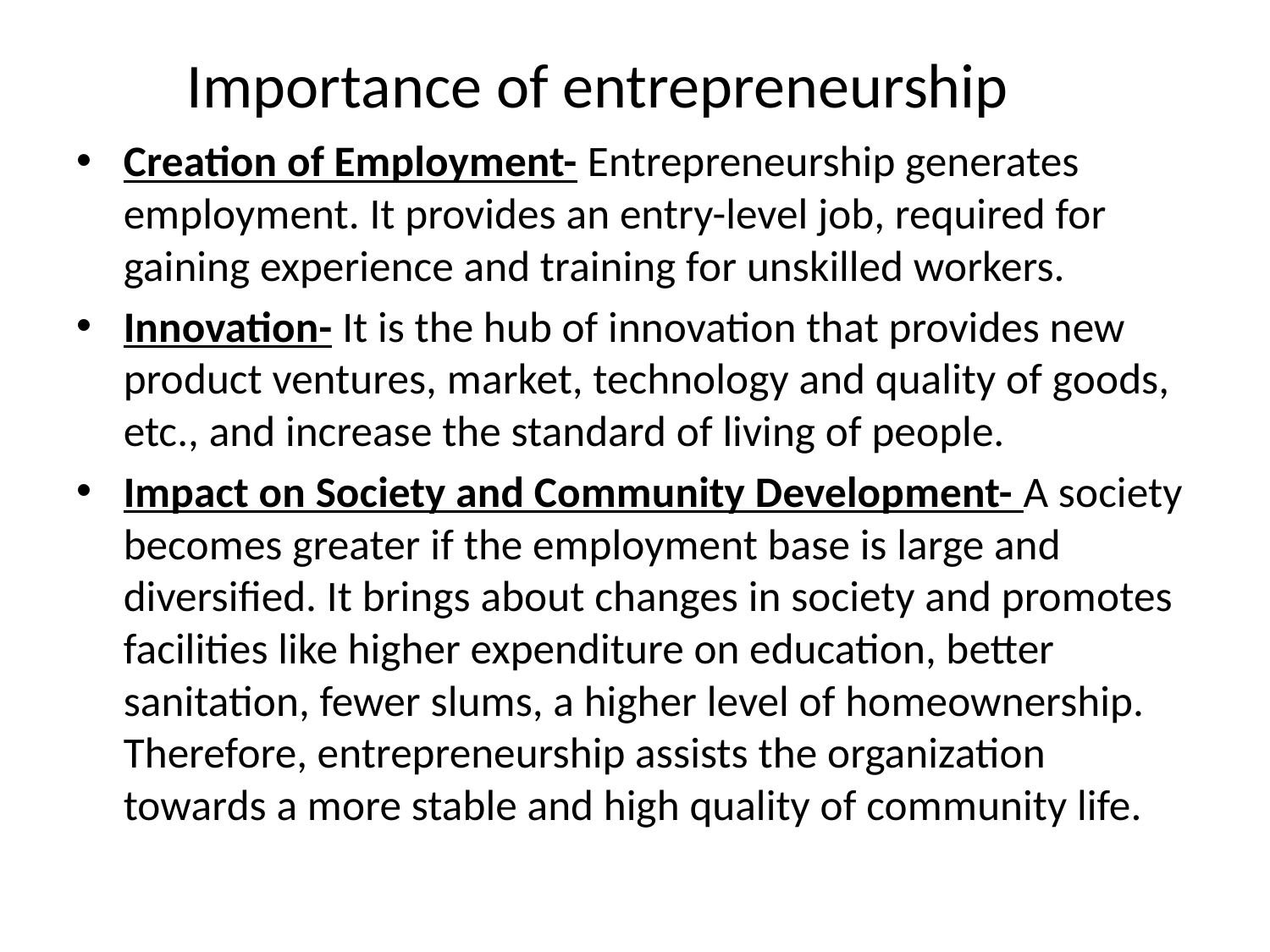

# Importance of entrepreneurship
Creation of Employment- Entrepreneurship generates employment. It provides an entry-level job, required for gaining experience and training for unskilled workers.
Innovation- It is the hub of innovation that provides new product ventures, market, technology and quality of goods, etc., and increase the standard of living of people.
Impact on Society and Community Development- A society becomes greater if the employment base is large and diversified. It brings about changes in society and promotes facilities like higher expenditure on education, better sanitation, fewer slums, a higher level of homeownership. Therefore, entrepreneurship assists the organization towards a more stable and high quality of community life.